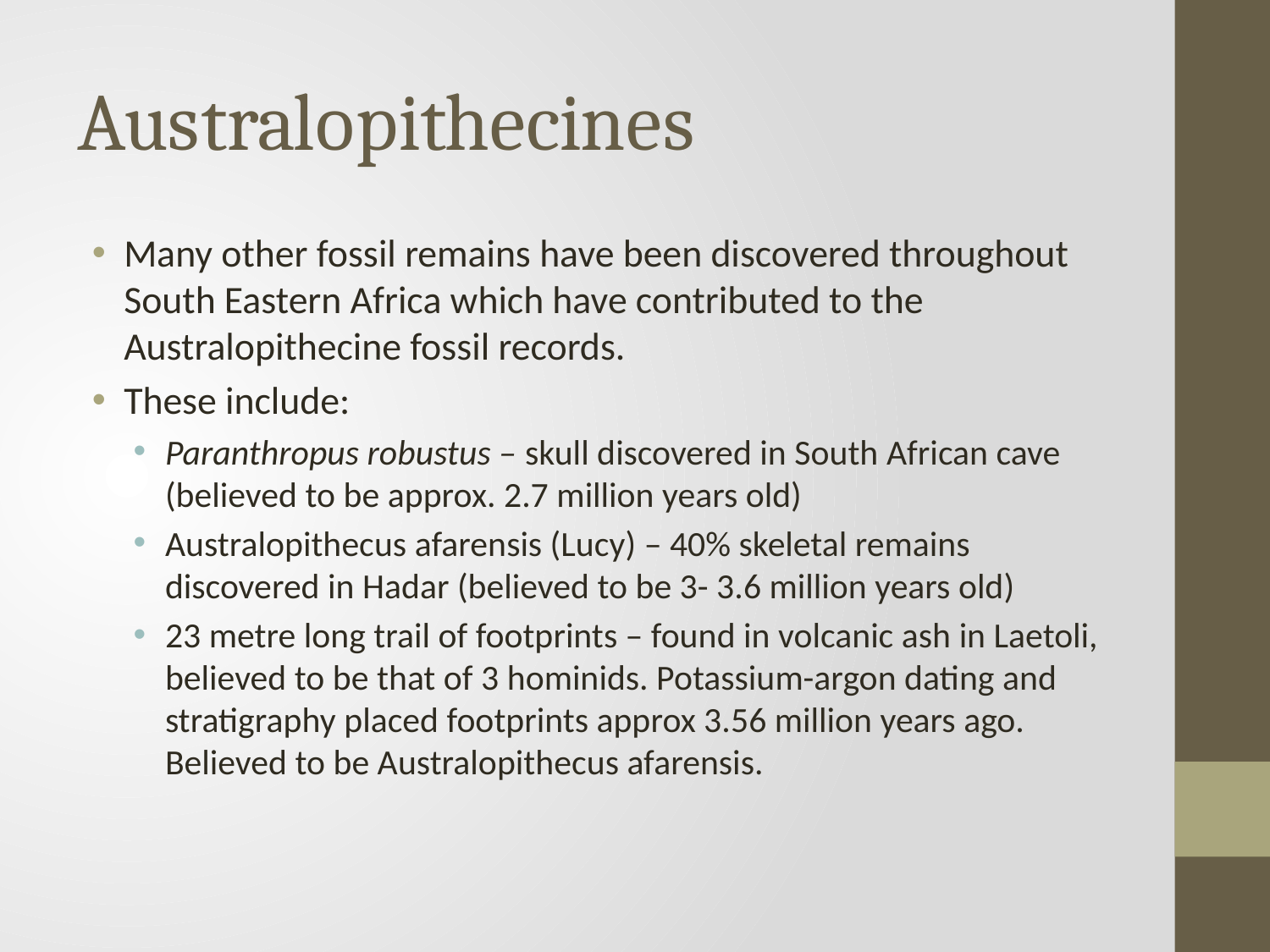

# Australopithecines
Many other fossil remains have been discovered throughout South Eastern Africa which have contributed to the Australopithecine fossil records.
These include:
Paranthropus robustus – skull discovered in South African cave (believed to be approx. 2.7 million years old)
Australopithecus afarensis (Lucy) – 40% skeletal remains discovered in Hadar (believed to be 3- 3.6 million years old)
23 metre long trail of footprints – found in volcanic ash in Laetoli, believed to be that of 3 hominids. Potassium-argon dating and stratigraphy placed footprints approx 3.56 million years ago. Believed to be Australopithecus afarensis.